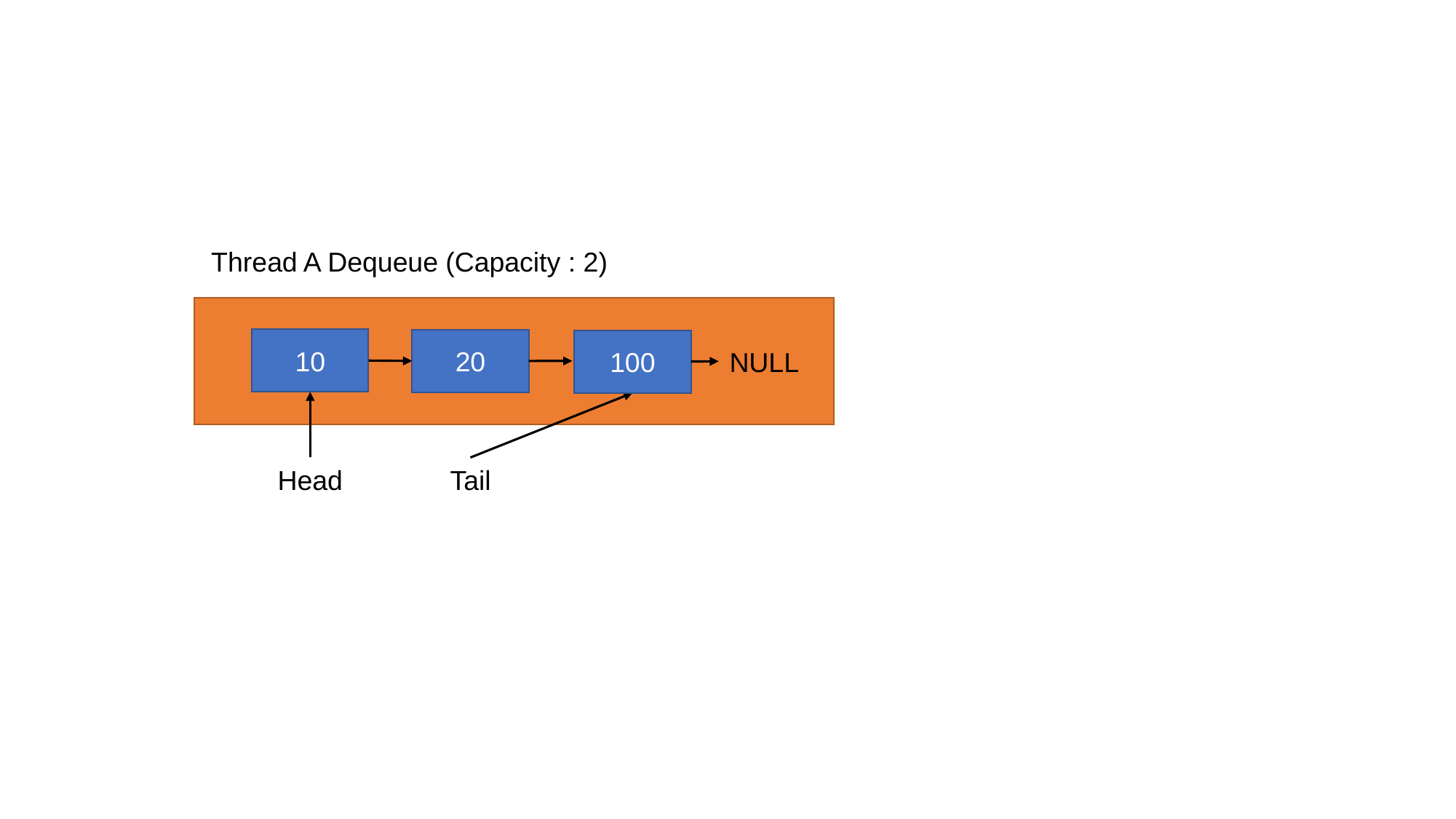

Thread A Dequeue (Capacity : 2)

20
Head
Tail
10
100
NULL